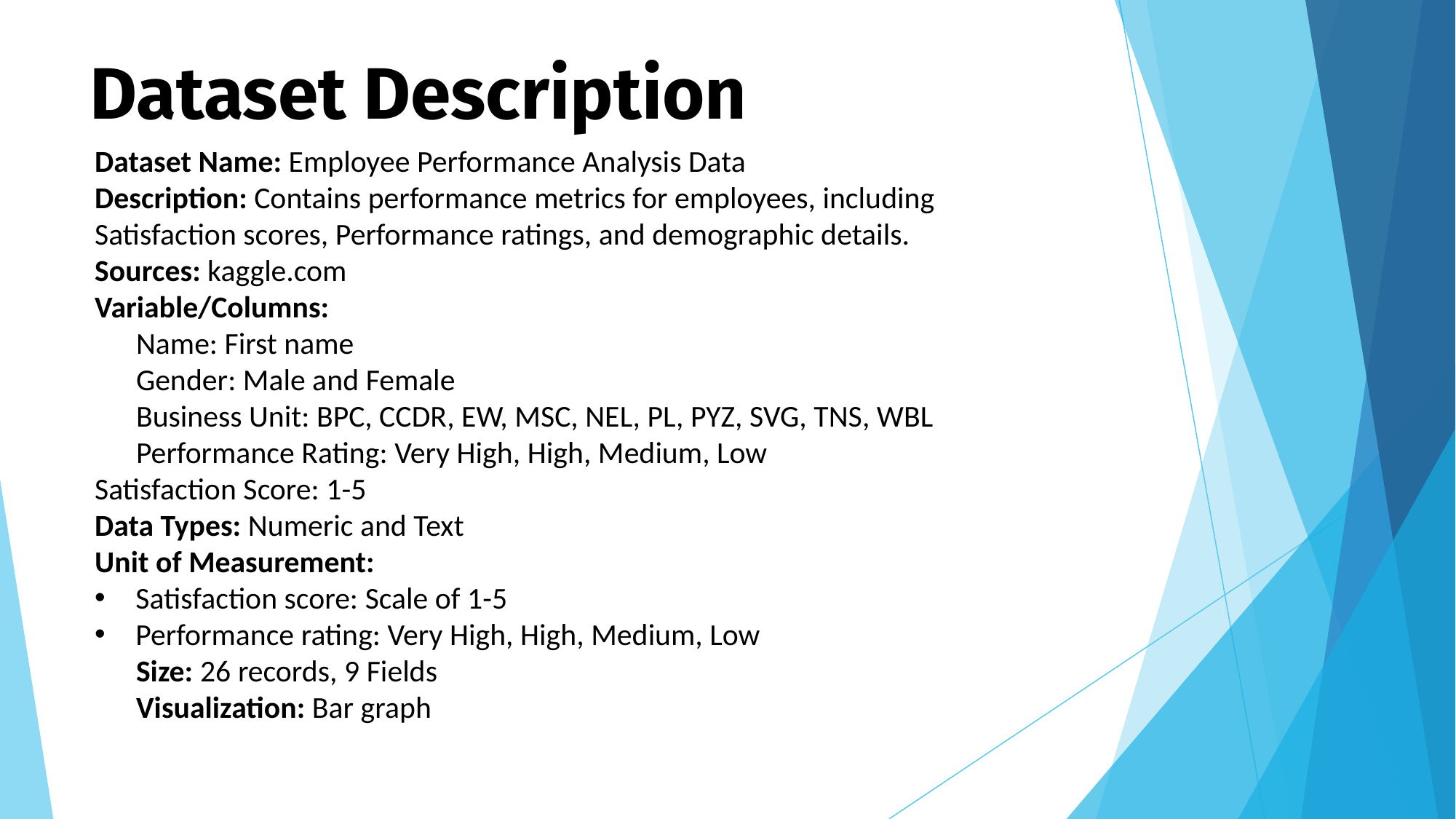

# Dataset Description
Dataset Name: Employee Performance Analysis Data
Description: Contains performance metrics for employees, including
Satisfaction scores, Performance ratings, and demographic details.
Sources: kaggle.com
Variable/Columns:
      Name: First name
      Gender: Male and Female
      Business Unit: BPC, CCDR, EW, MSC, NEL, PL, PYZ, SVG, TNS, WBL
      Performance Rating: Very High, High, Medium, Low
Satisfaction Score: 1-5
Data Types: Numeric and Text
Unit of Measurement:
Satisfaction score: Scale of 1-5
Performance rating: Very High, High, Medium, Low
      Size: 26 records, 9 Fields
      Visualization: Bar graph